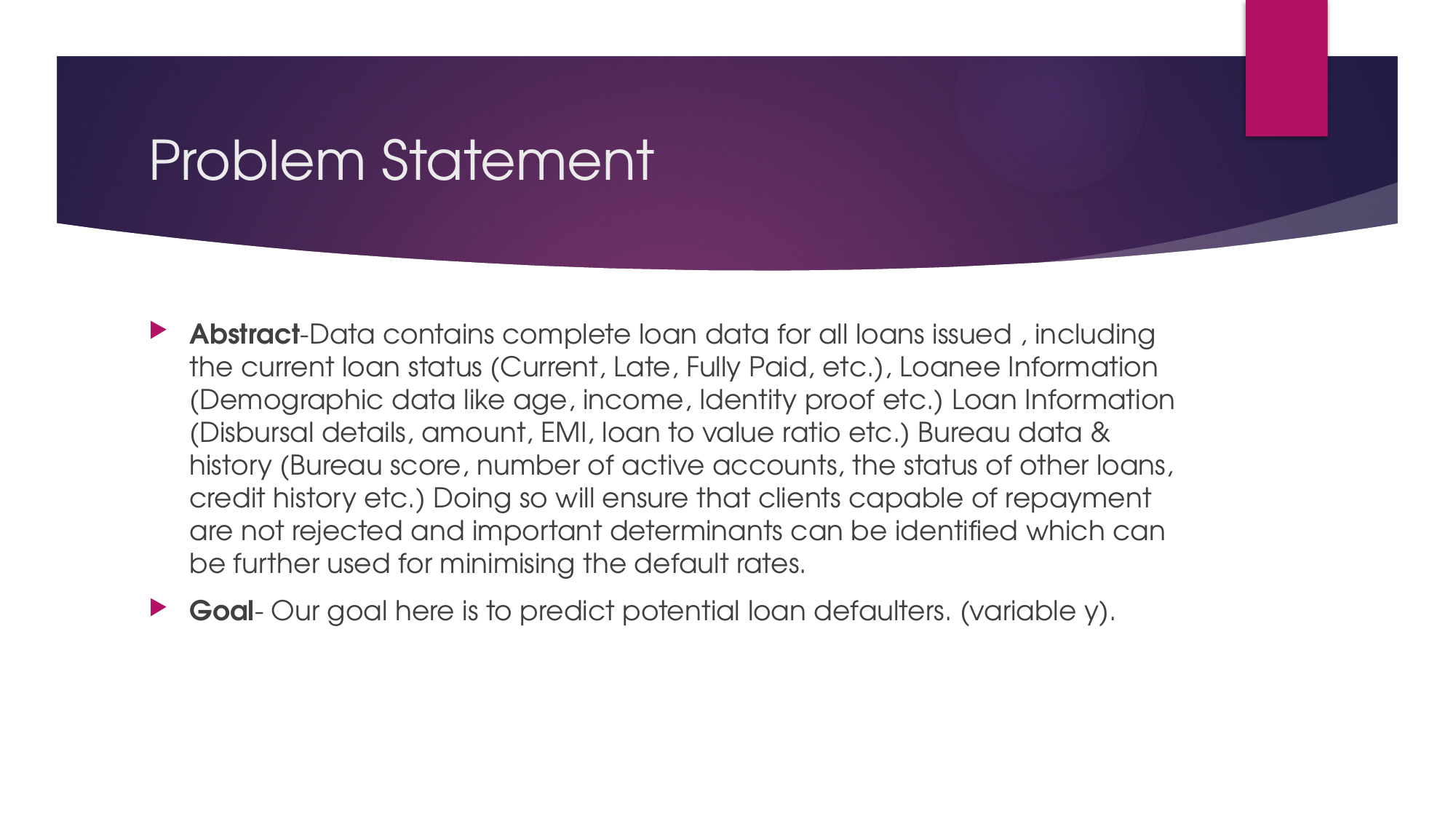

# Problem Statement
Abstract-Data contains complete loan data for all loans issued , including the current loan status (Current, Late, Fully Paid, etc.), Loanee Information (Demographic data like age, income, Identity proof etc.) Loan Information (Disbursal details, amount, EMI, loan to value ratio etc.) Bureau data & history (Bureau score, number of active accounts, the status of other loans, credit history etc.) Doing so will ensure that clients capable of repayment are not rejected and important determinants can be identified which can be further used for minimising the default rates.
Goal- Our goal here is to predict potential loan defaulters. (variable y).